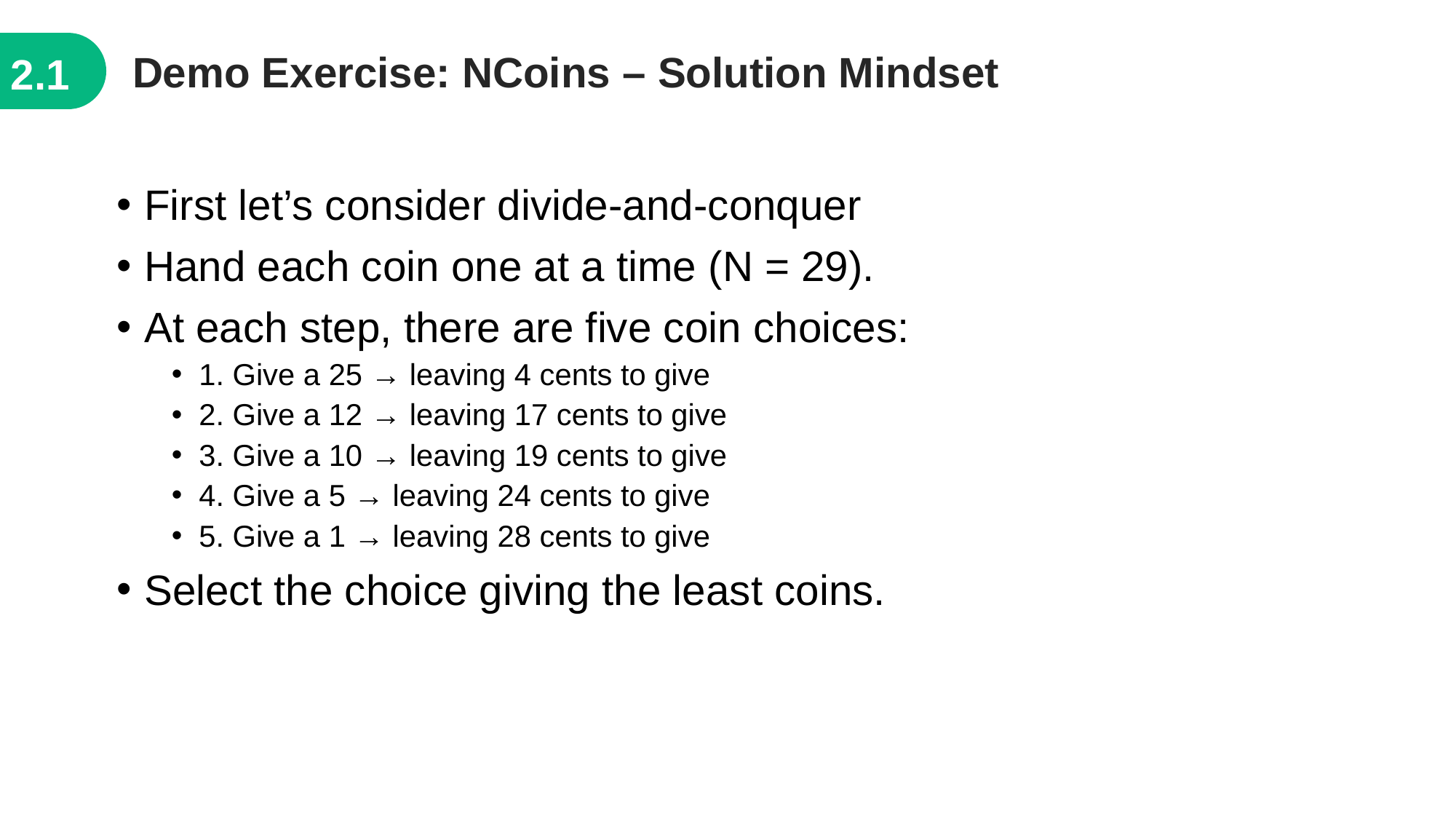

Demo Exercise: NCoins – Solution Mindset
2.1
First let’s consider divide-and-conquer
Hand each coin one at a time (N = 29).
At each step, there are five coin choices:
1. Give a 25 → leaving 4 cents to give
2. Give a 12 → leaving 17 cents to give
3. Give a 10 → leaving 19 cents to give
4. Give a 5 → leaving 24 cents to give
5. Give a 1 → leaving 28 cents to give
Select the choice giving the least coins.